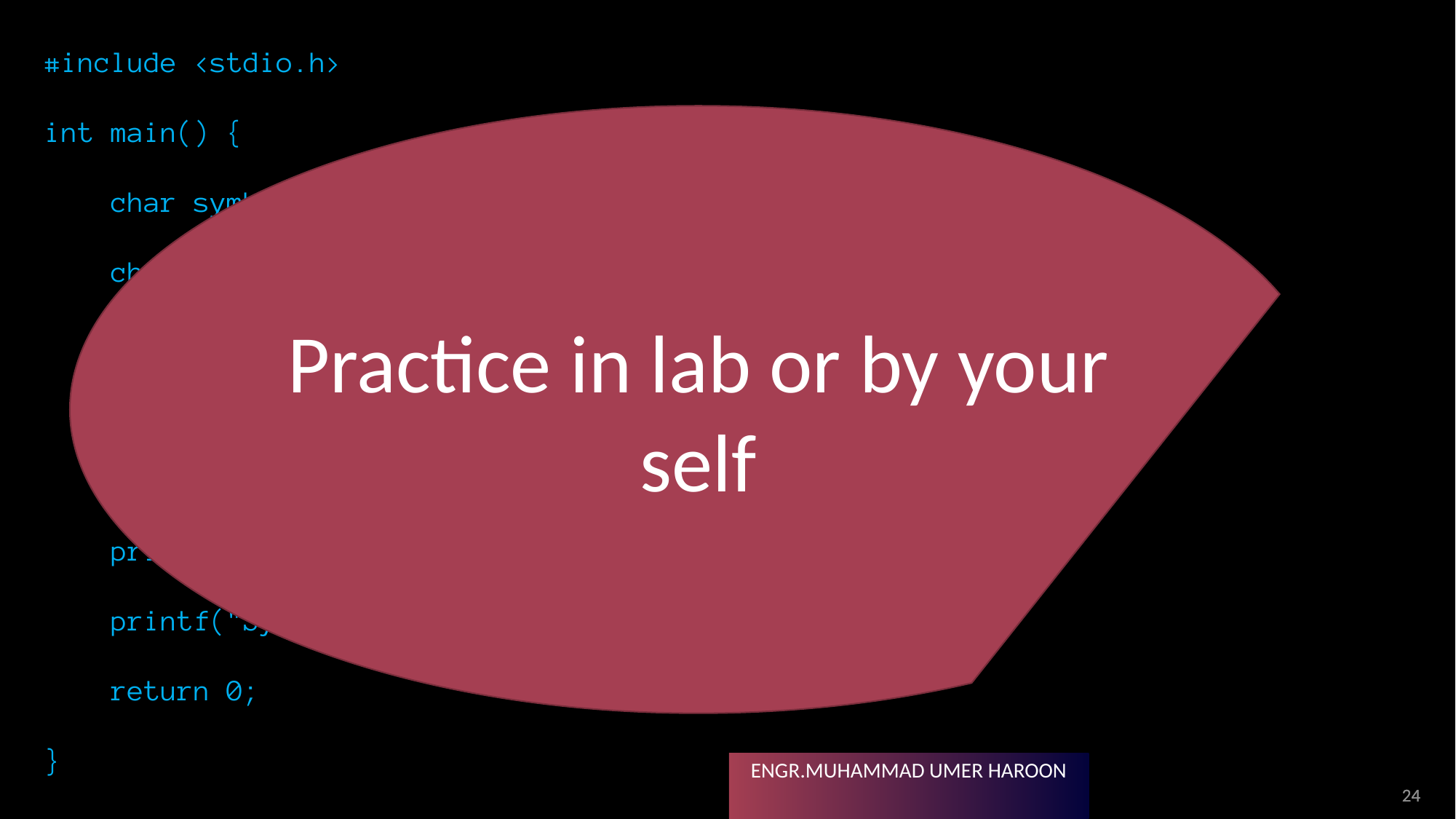

#include <stdio.h>
int main() {
    char symbol1 = 64; // ASCII value 64 corresponds to '@'
    char symbol2 = 35; // ASCII value 35 corresponds to '#'
    char symbol3 = 36; // ASCII value 36 corresponds to '$'
    printf("Special Symbols:\n");
    printf("Symbol 1: %c\n", symbol1);
    printf("Symbol 2: %c\n", symbol2);
    printf("Symbol 3: %c\n", symbol3);
    return 0;
}

Practice in lab or by your self
24